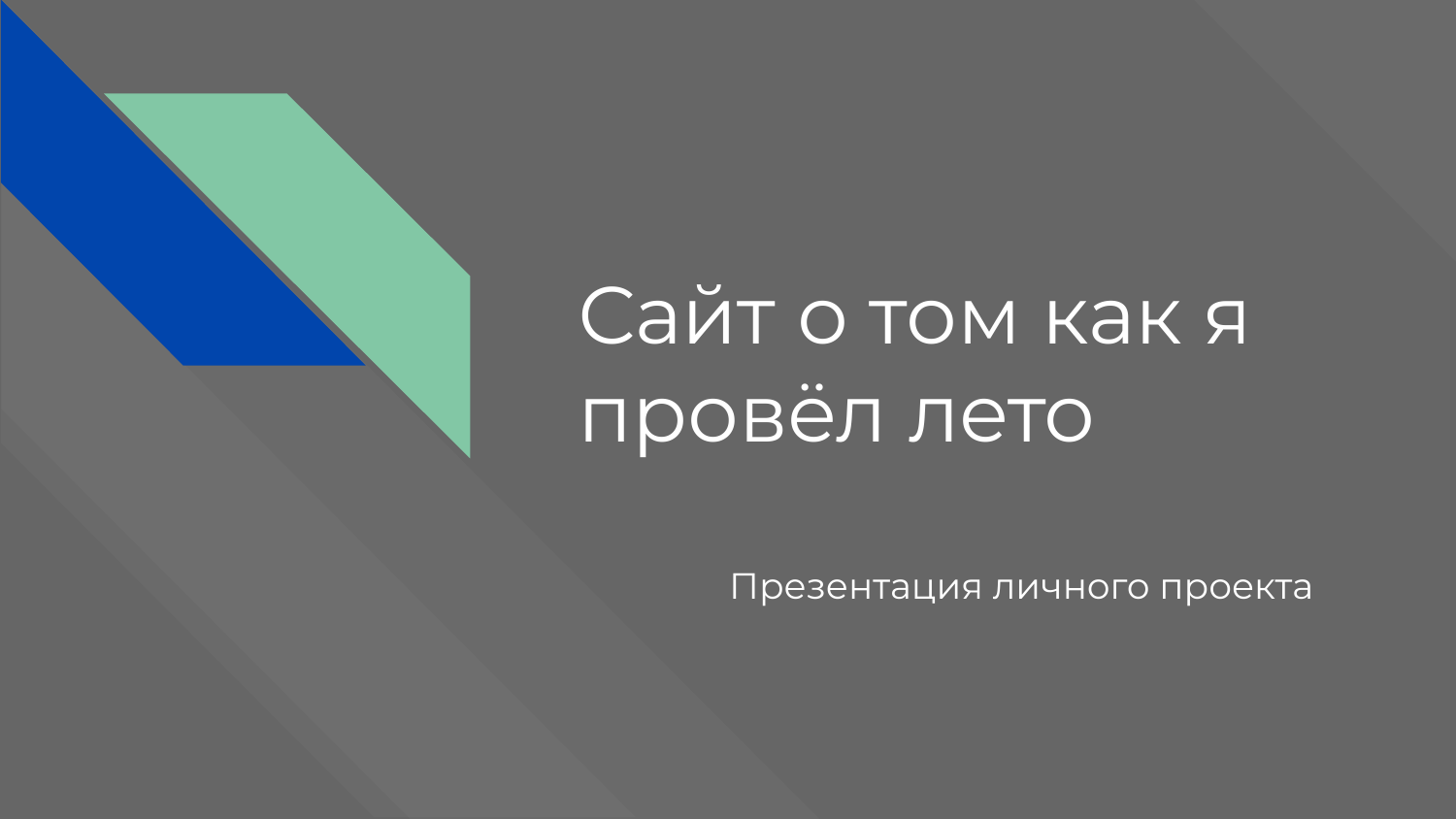

# Сайт о том как я провёл лето
Презентация личного проекта